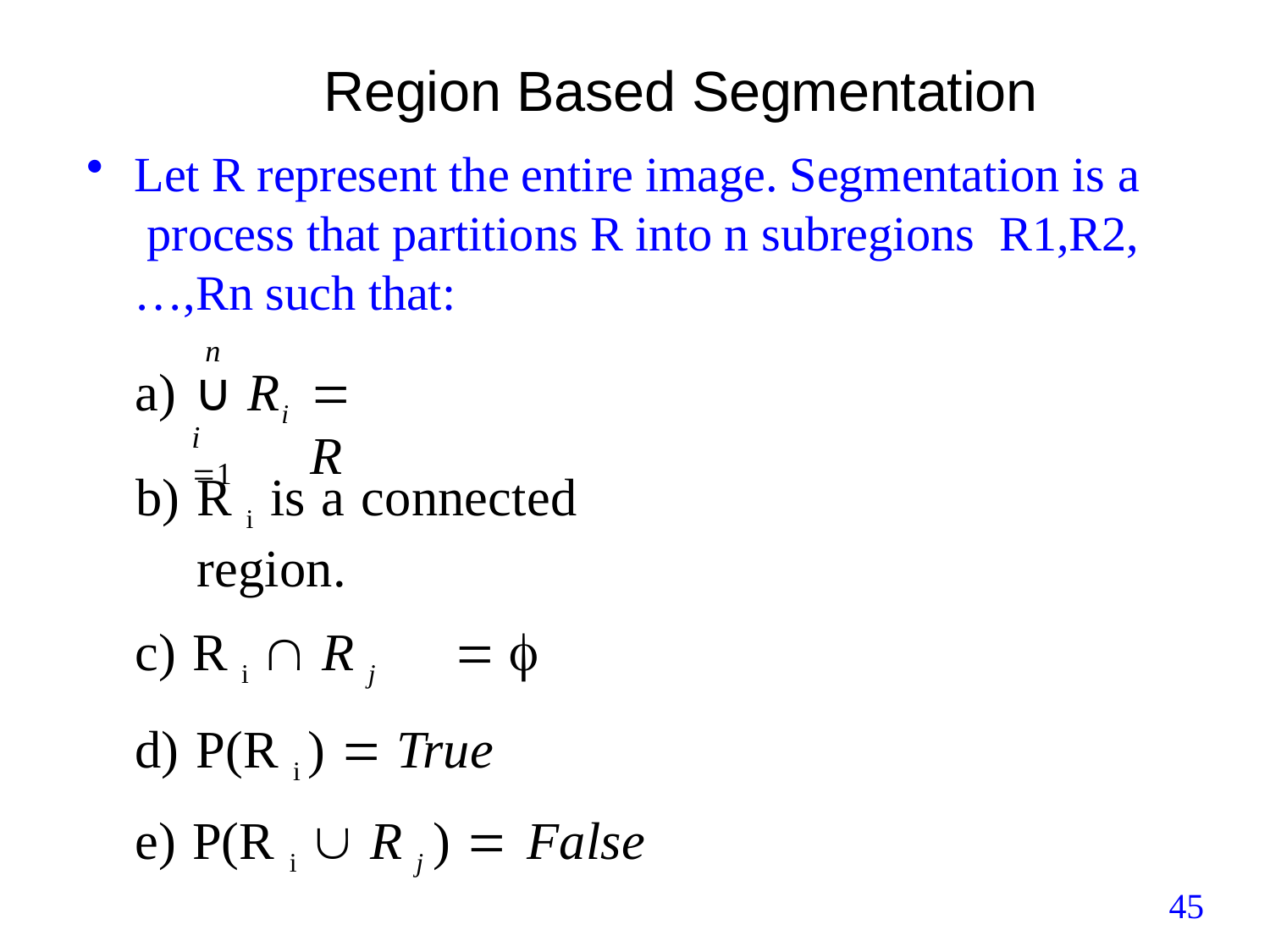

# Region Based Segmentation
Let R represent the entire image. Segmentation is a  process that partitions R into n subregions  R1,R2,…,Rn such that:
n
a) ∪ Ri
= R
i =1
R i  is a connected	region.
R i  ∩ R j	= φ
P(R i ) = True
P(R i  ∪ R j ) = False
45